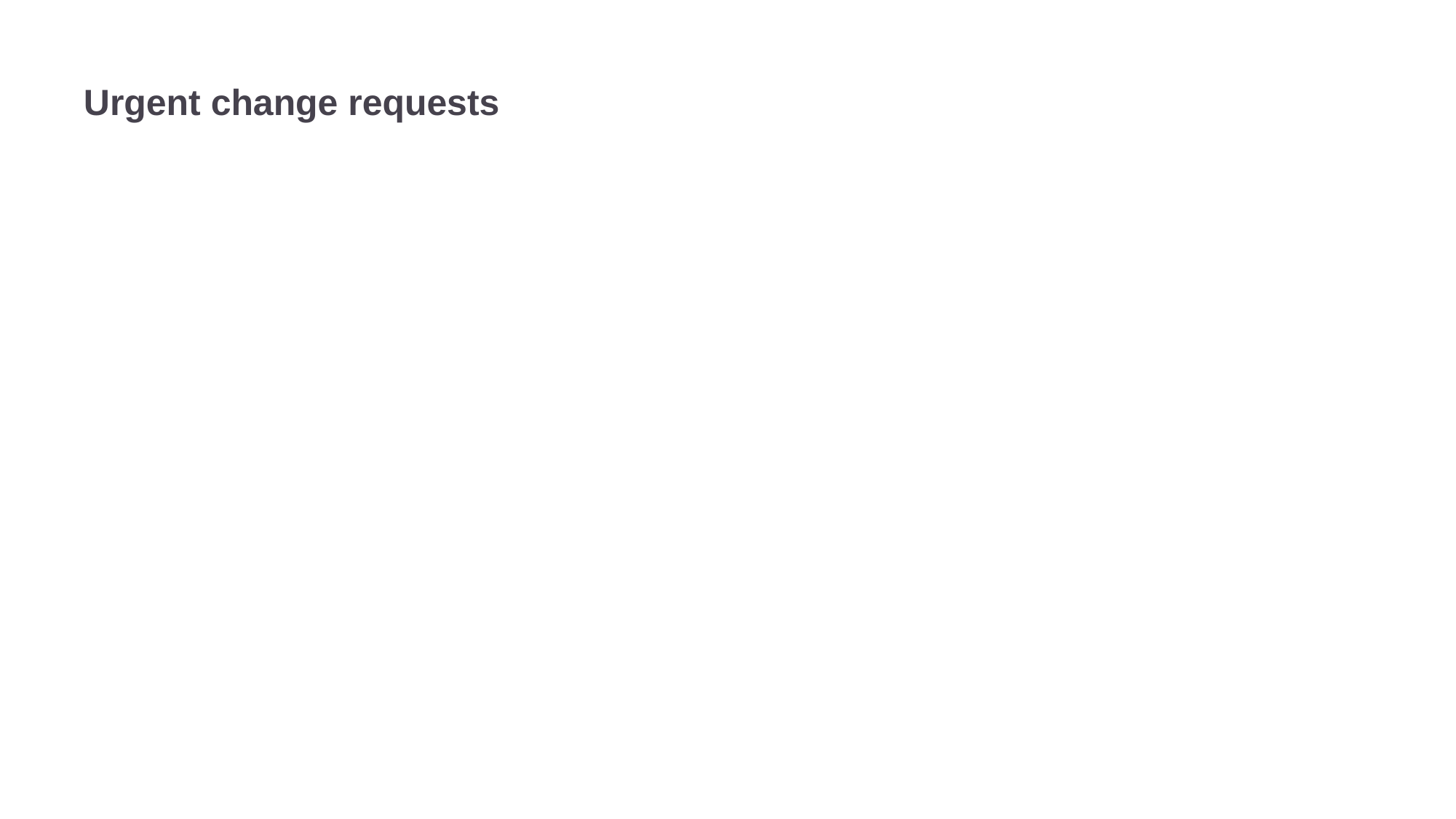

# Urgent change requests
Urgent changes may have to be implemented without going through all stages of the software engineering process
If a serious system fault has to be repaired to allow normal operation to continue;
If changes to the system’s environment (e.g. an OS upgrade) have unexpected effects;
If there are business changes that require a very rapid response
15